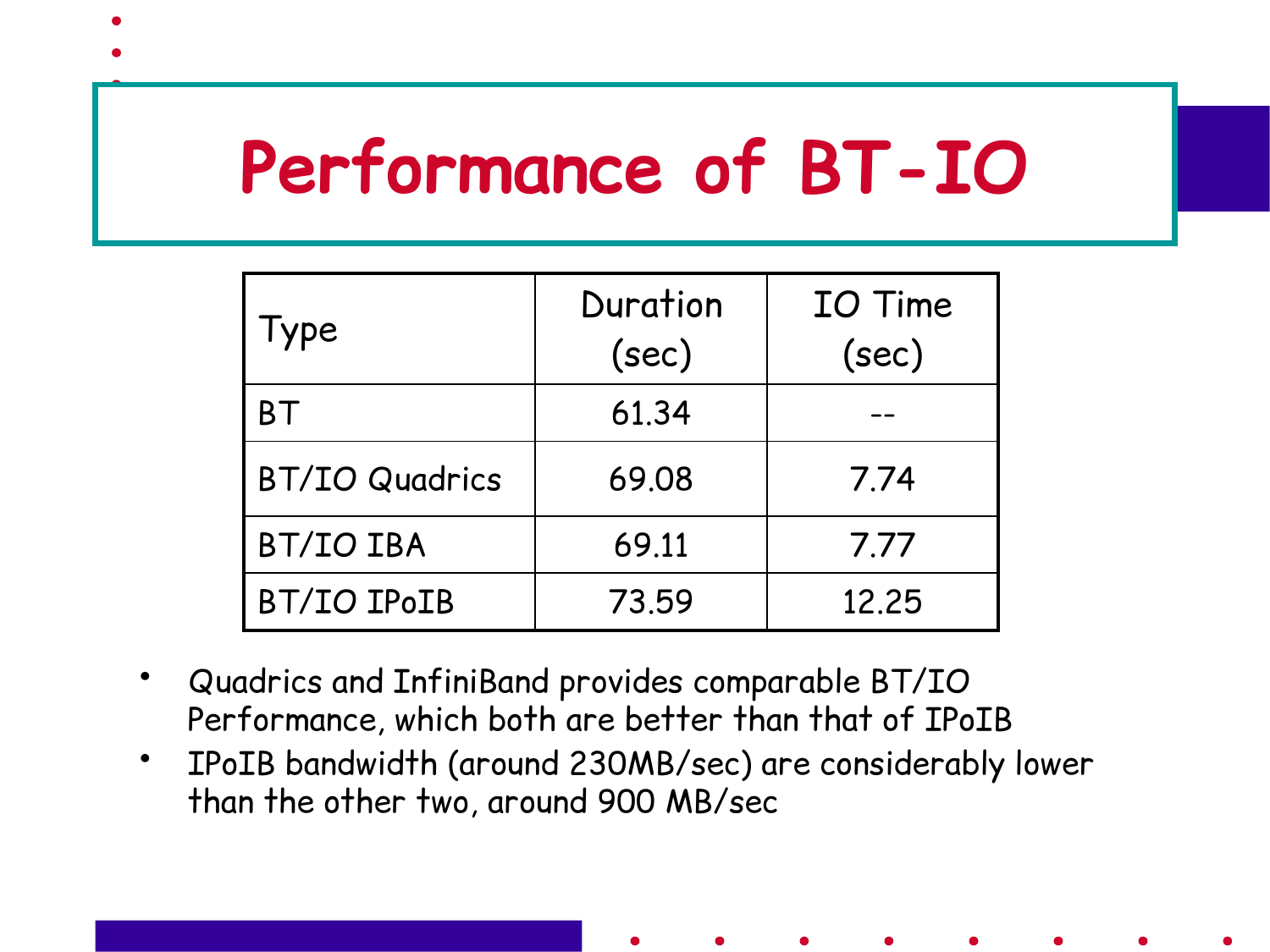

# Performance of BT-IO
| Type | Duration (sec) | IO Time (sec) |
| --- | --- | --- |
| BT | 61.34 | -- |
| BT/IO Quadrics | 69.08 | 7.74 |
| BT/IO IBA | 69.11 | 7.77 |
| BT/IO IPoIB | 73.59 | 12.25 |
Quadrics and InfiniBand provides comparable BT/IO Performance, which both are better than that of IPoIB
IPoIB bandwidth (around 230MB/sec) are considerably lower than the other two, around 900 MB/sec